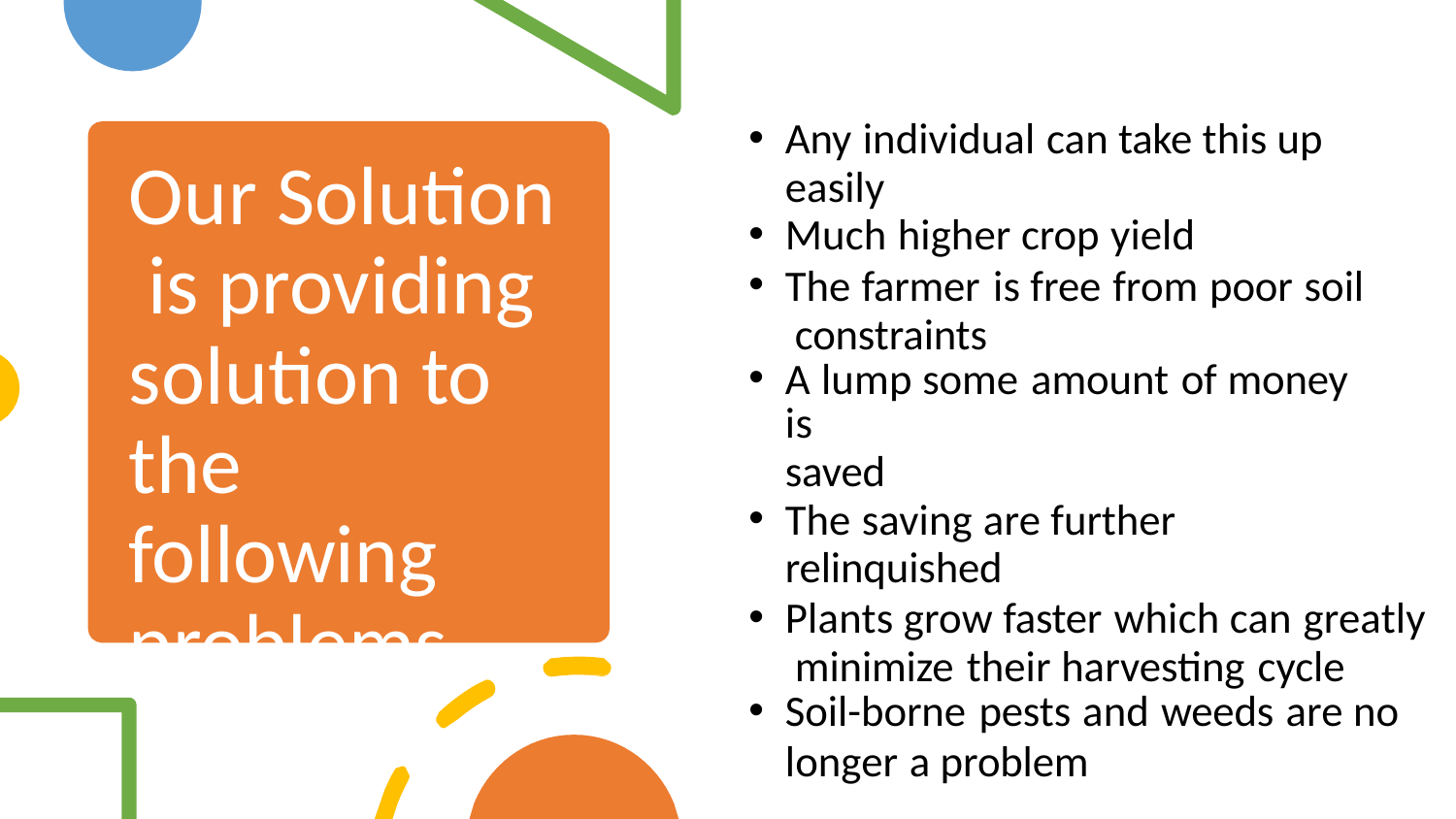

Any individual can take this up
easily
Much higher crop yield
The farmer is free from poor soil  constraints
A lump some amount of money is
saved
The saving are further relinquished
Plants grow faster which can greatly  minimize their harvesting cycle
Soil-borne pests and weeds are no
longer a problem

Our Solution  is providing  solution to  the following  problems